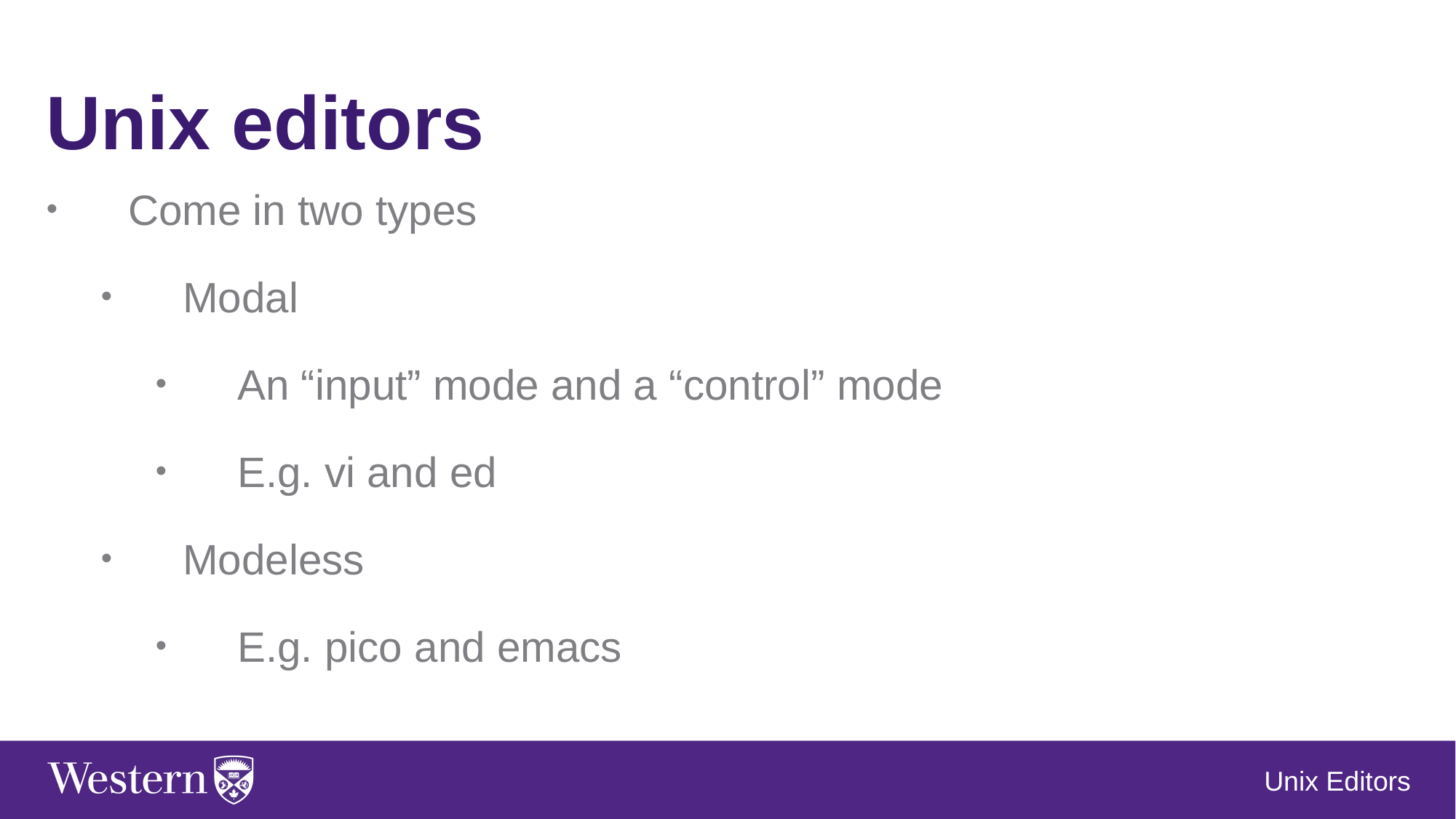

Unix editors
Come in two types
Modal
An “input” mode and a “control” mode
E.g. vi and ed
Modeless
E.g. pico and emacs
Unix Editors